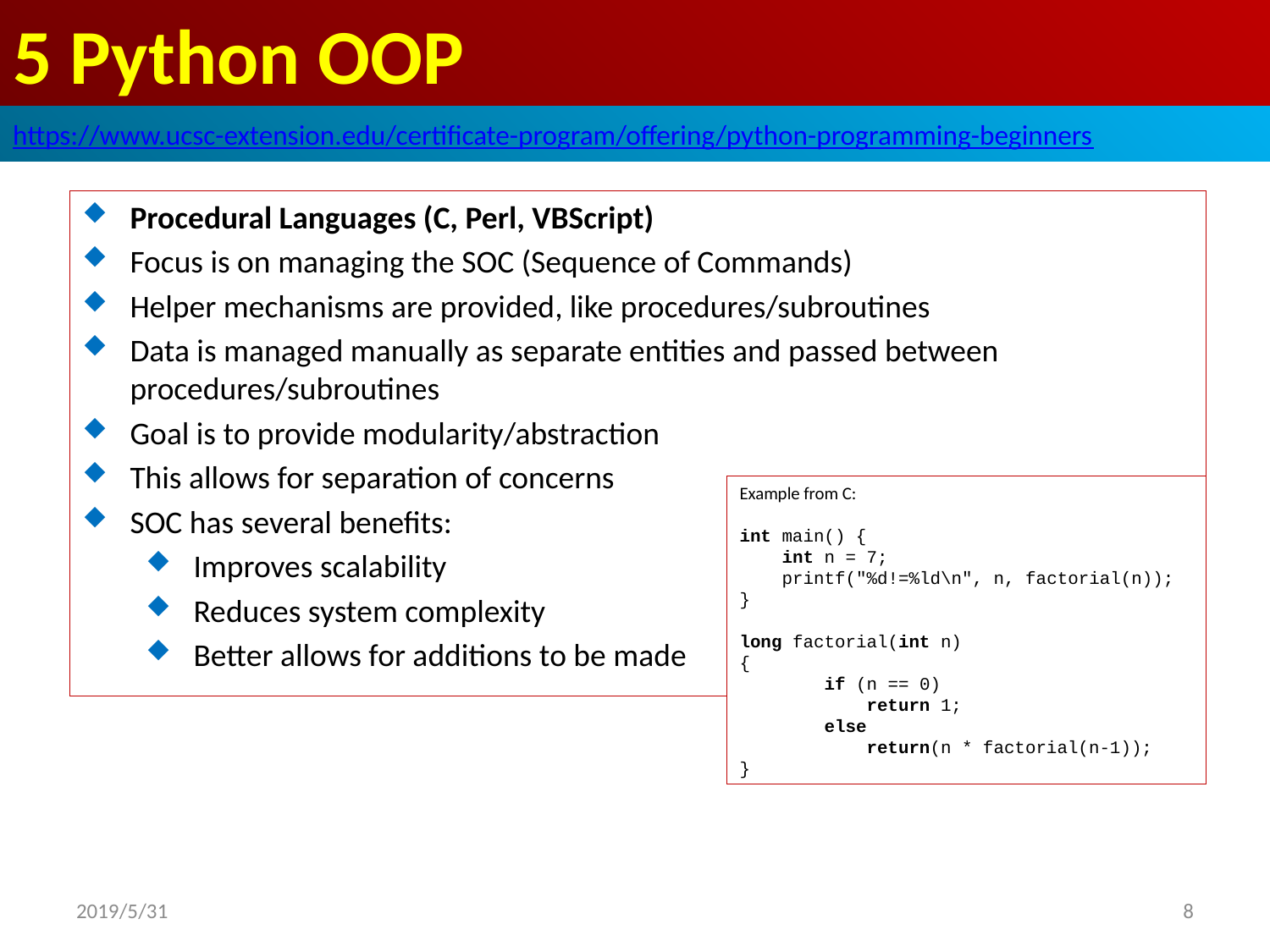

# 5 Python OOP
https://www.ucsc-extension.edu/certificate-program/offering/python-programming-beginners
Procedural Languages (C, Perl, VBScript)
Focus is on managing the SOC (Sequence of Commands)
Helper mechanisms are provided, like procedures/subroutines
Data is managed manually as separate entities and passed between procedures/subroutines
Goal is to provide modularity/abstraction
This allows for separation of concerns
SOC has several benefits:
Improves scalability
Reduces system complexity
Better allows for additions to be made
Example from C:

int main() {
    int n = 7;
    printf("%d!=%ld\n", n, factorial(n));
}
long factorial(int n)
{
        if (n == 0)
            return 1;
        else
            return(n * factorial(n-1));
}
2019/5/31
8